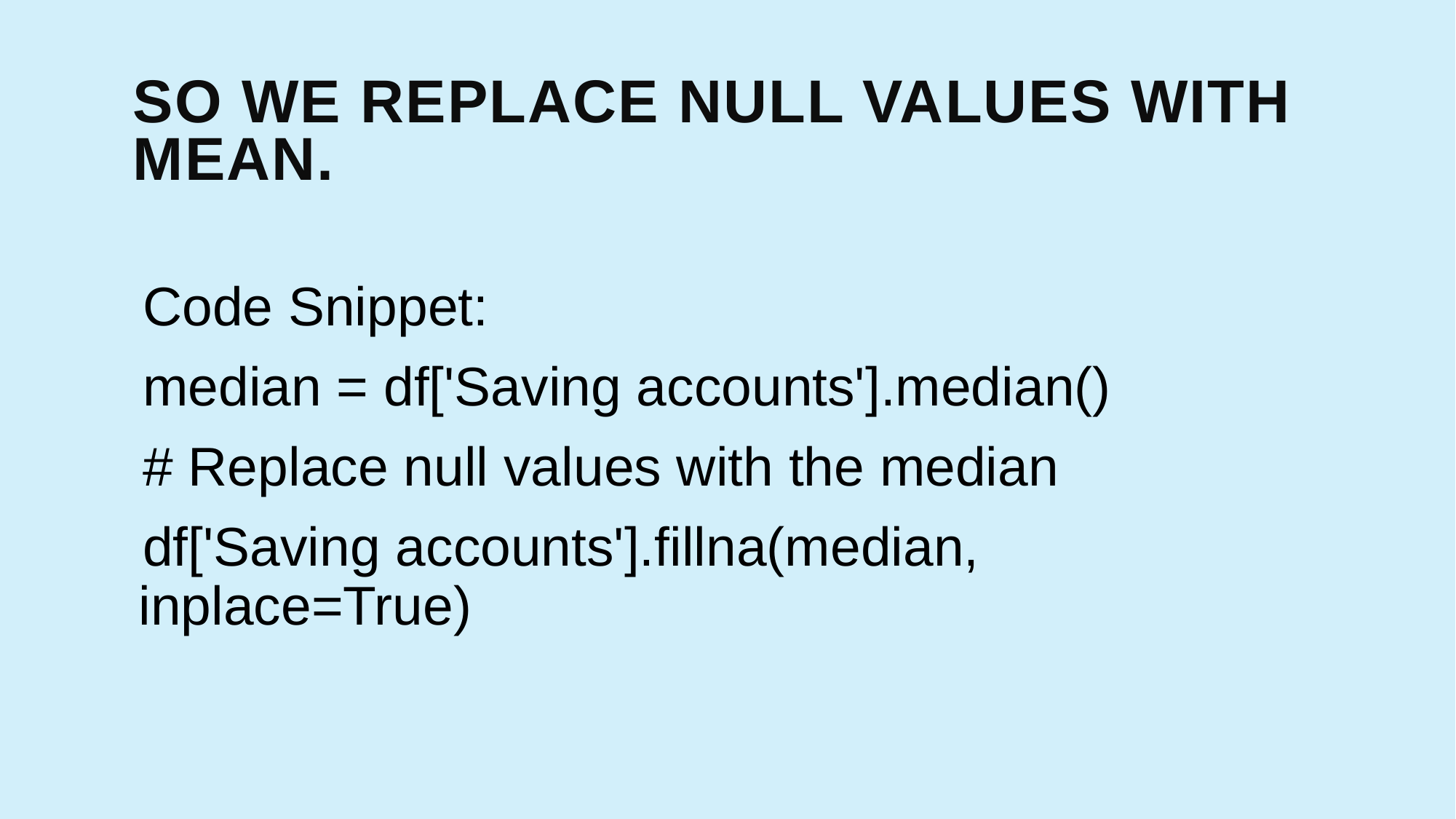

# So we replace null values with mean.
Code Snippet:
median = df['Saving accounts'].median()
# Replace null values with the median
df['Saving accounts'].fillna(median, inplace=True)